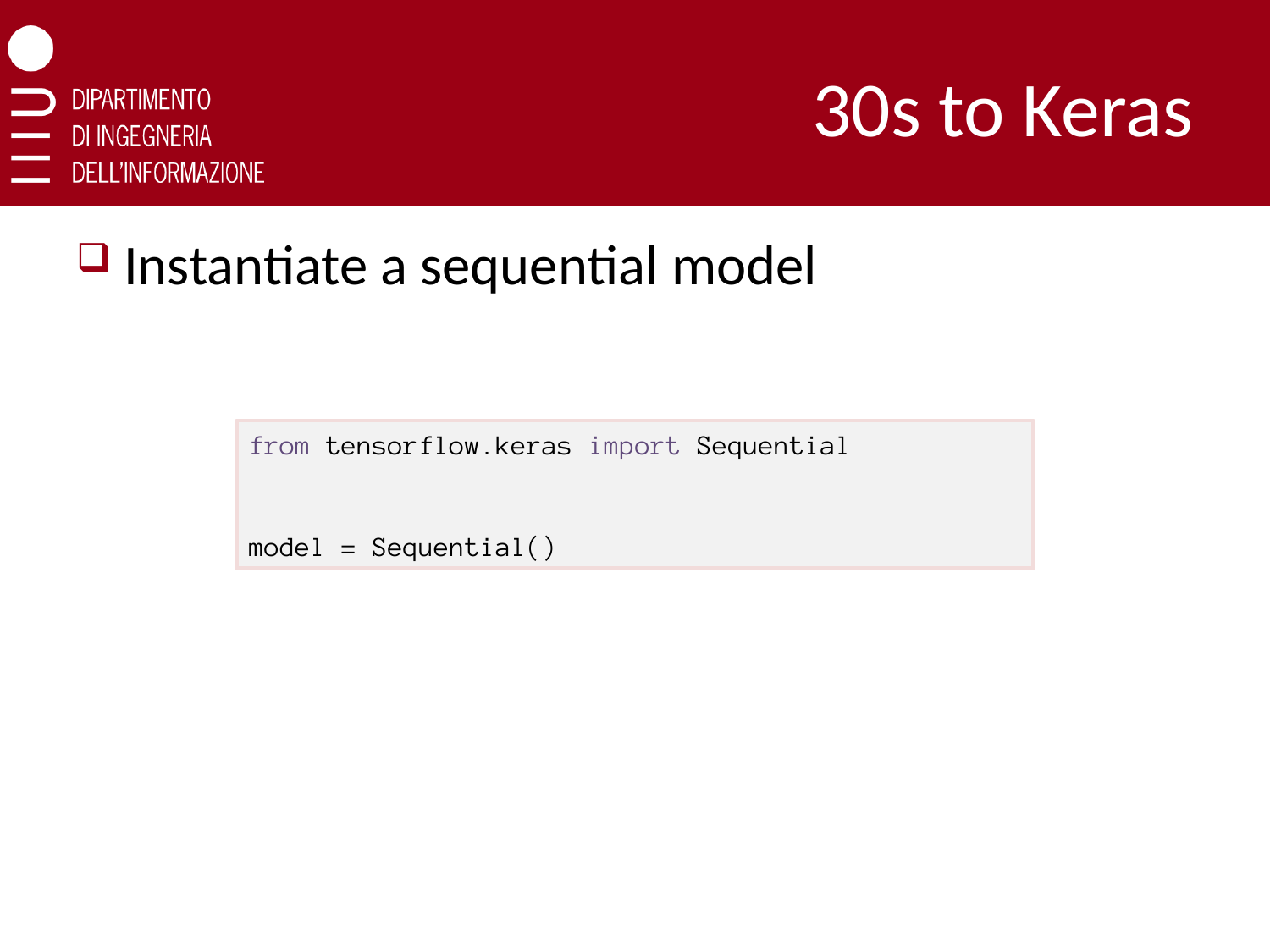

# 30s to Keras
Instantiate a sequential model
from tensorflow.keras import Sequential

model = Sequential()